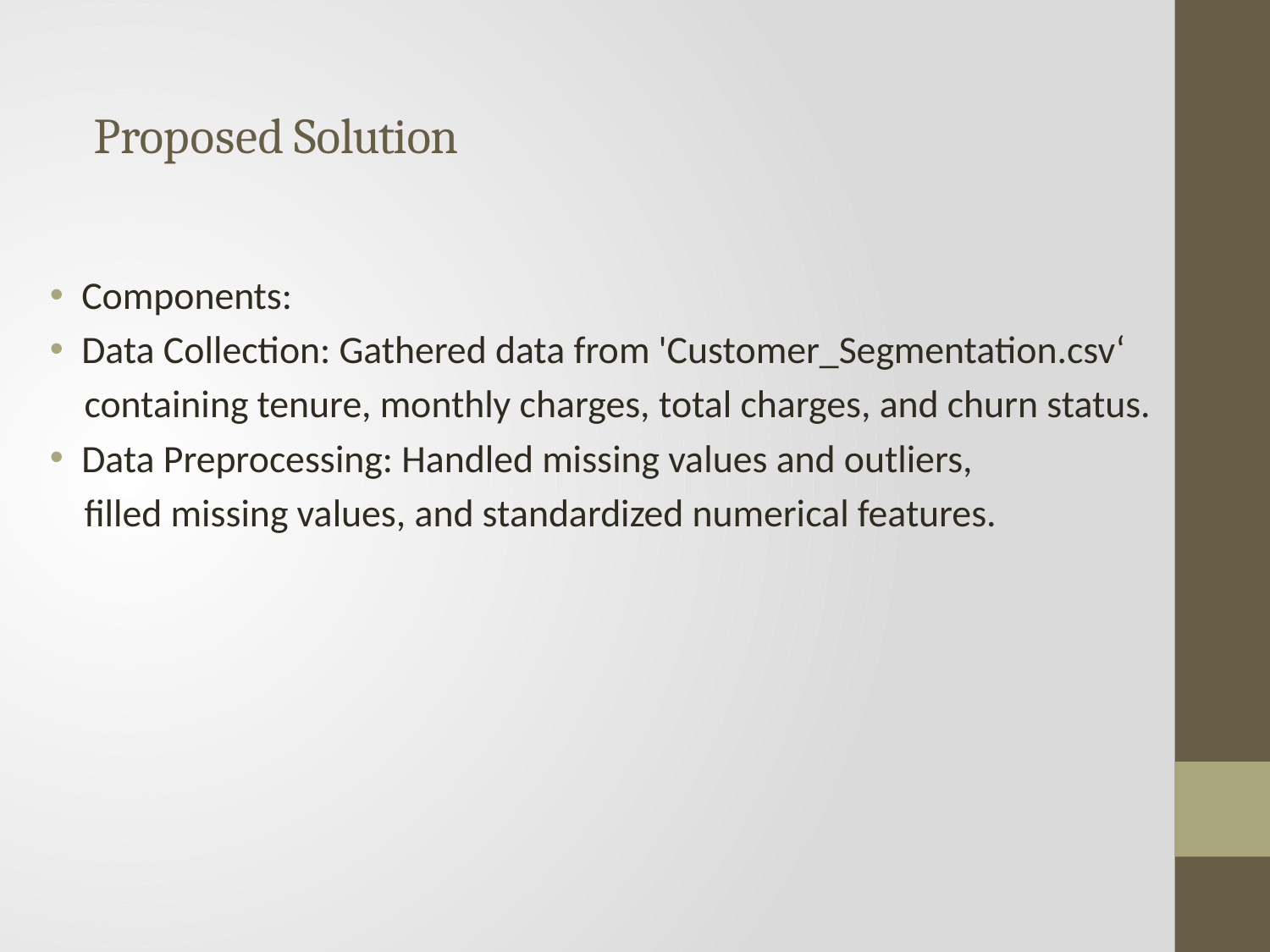

Components:
Data Collection: Gathered data from 'Customer_Segmentation.csv‘
    containing tenure, monthly charges, total charges, and churn status.
Data Preprocessing: Handled missing values and outliers,
    filled missing values, and standardized numerical features.
Proposed Solution